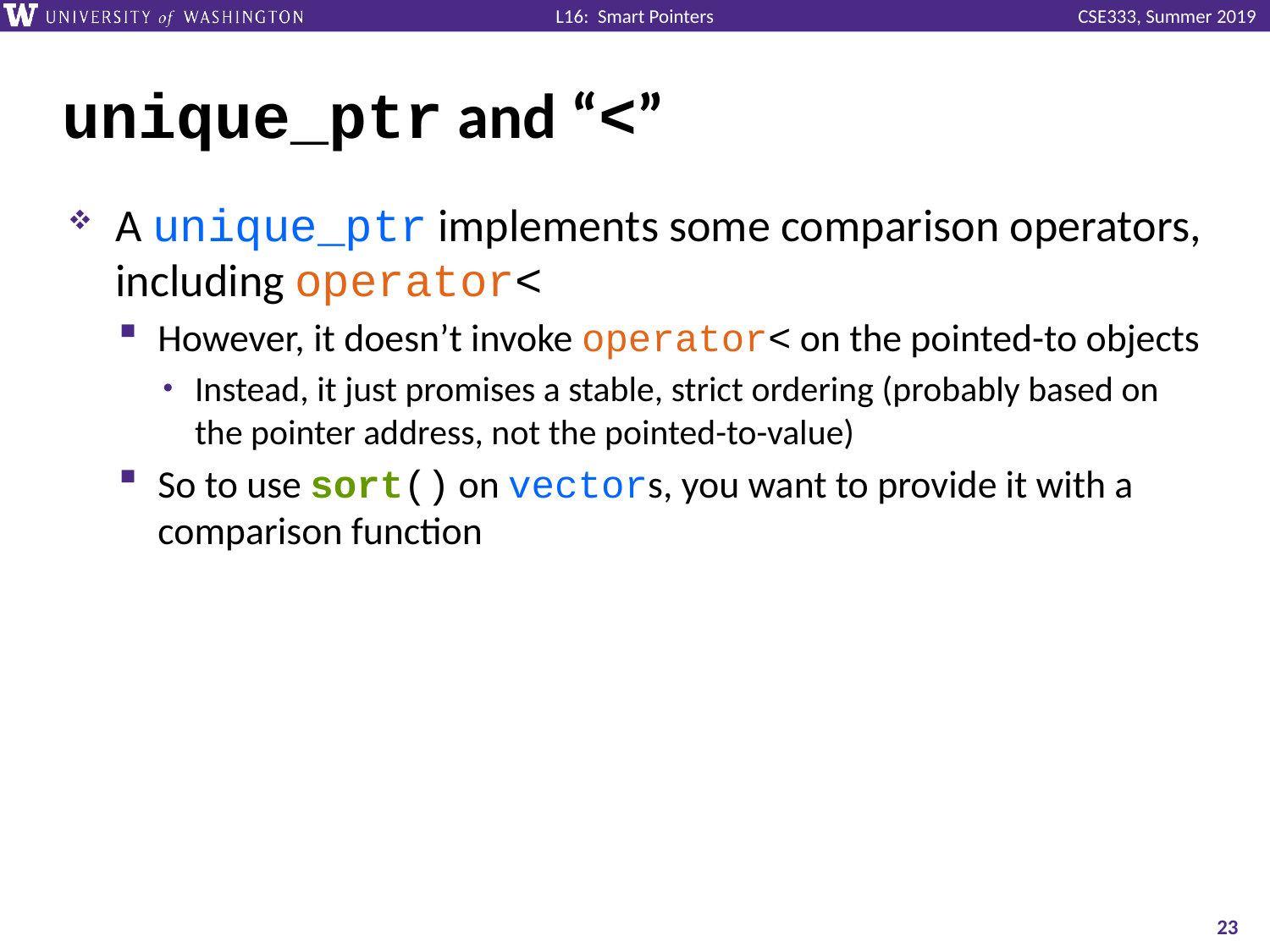

# unique_ptr and “<”
A unique_ptr implements some comparison operators, including operator<
However, it doesn’t invoke operator< on the pointed-to objects
Instead, it just promises a stable, strict ordering (probably based on the pointer address, not the pointed-to-value)
So to use sort() on vectors, you want to provide it with a comparison function
23